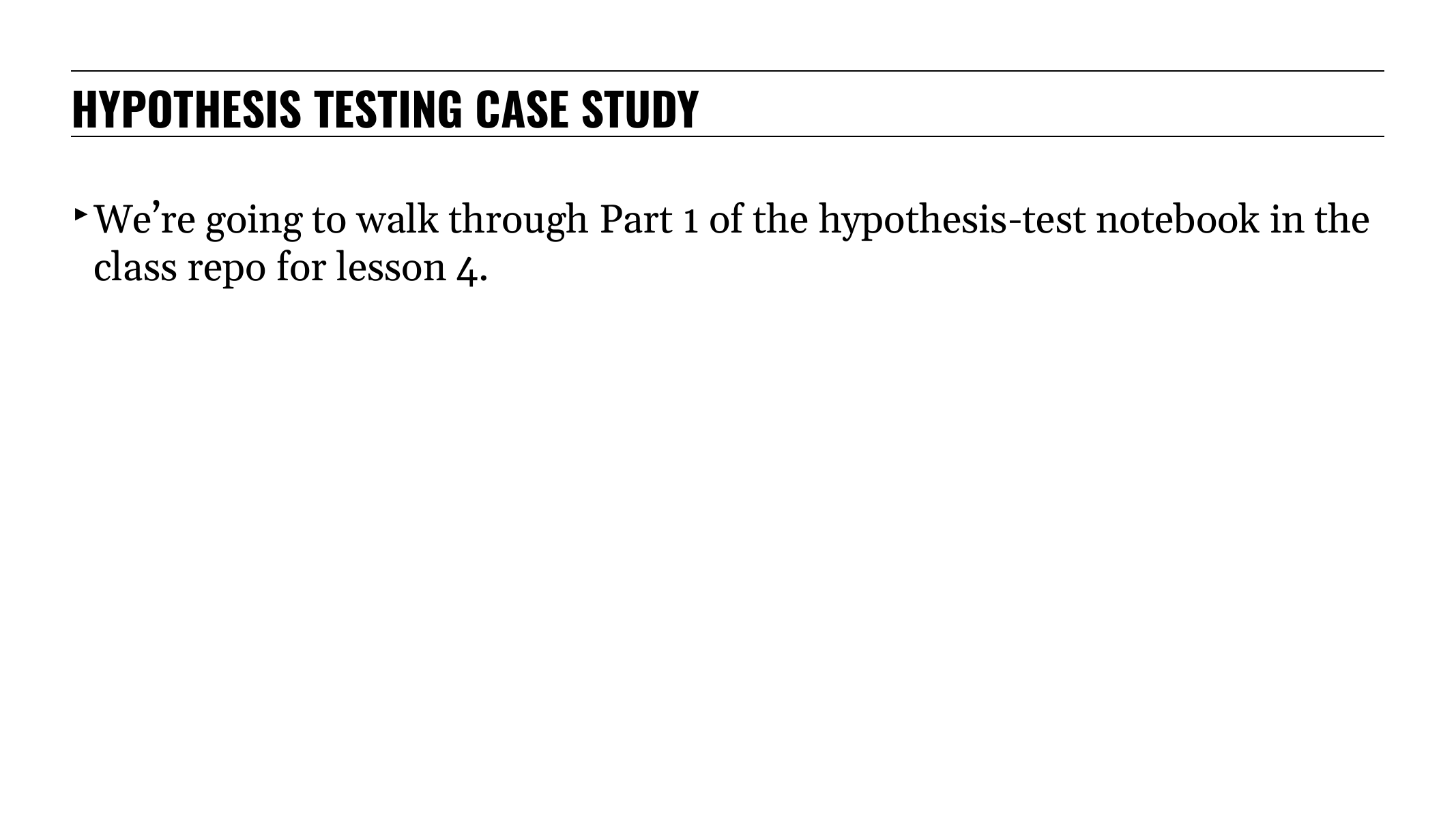

HYPOTHESIS TESTING CASE STUDY

We’re going to walk through Part 1 of the hypothesis-test notebook in the class repo for lesson 4.